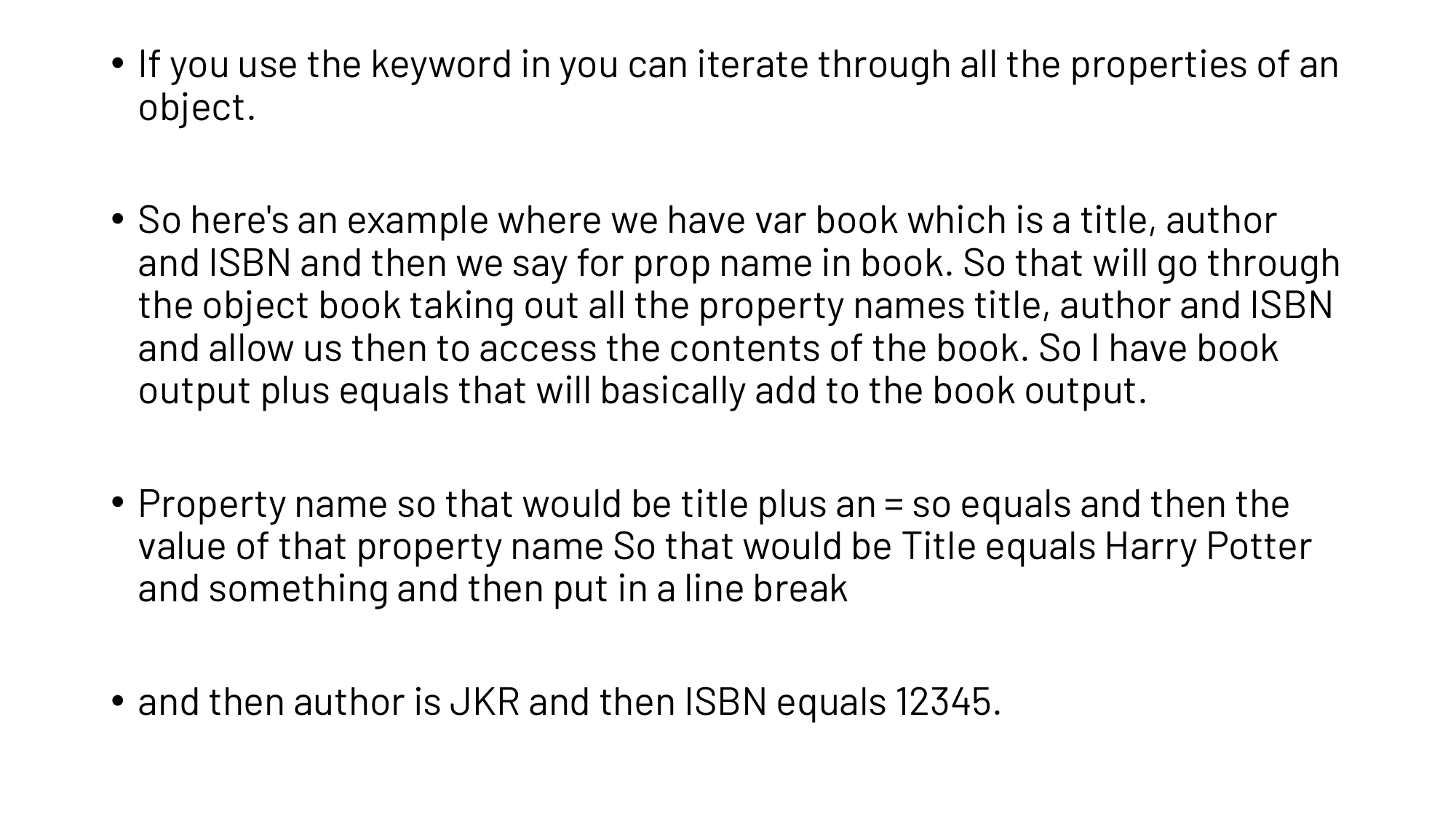

If you use the keyword in you can iterate through all the properties of an object.

So here's an example where we have var book which is a title, author and ISBN and then we say for prop name in book. So that will go through the object book taking out all the property names title, author and ISBN and allow us then to access the contents of the book. So I have book output plus equals that will basically add to the book output.

Property name so that would be title plus an = so equals and then the value of that property name So that would be Title equals Harry Potter and something and then put in a line break

and then author is JKR and then ISBN equals 12345.